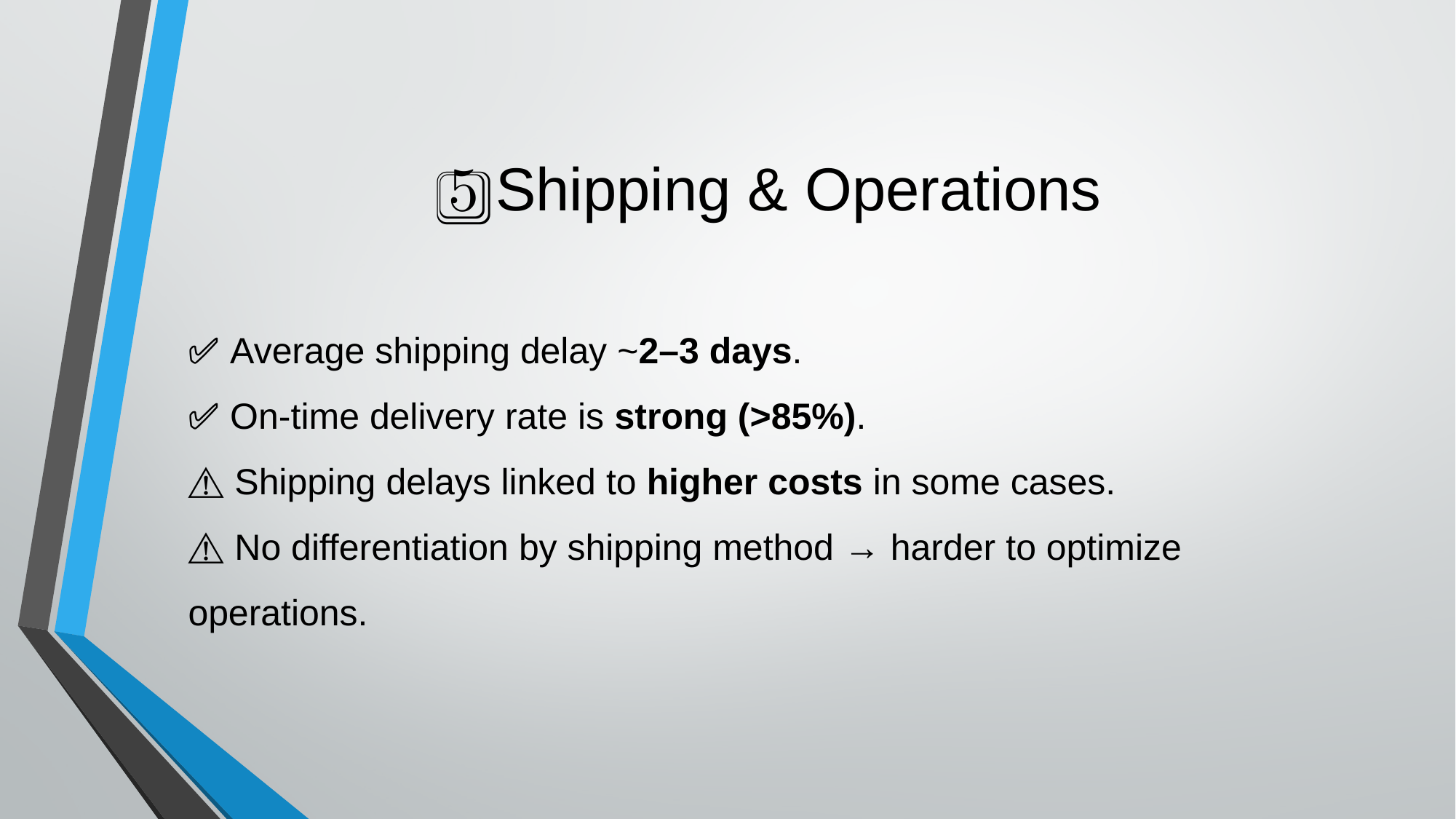

# 5️⃣ Shipping & Operations
✅ Average shipping delay ~2–3 days.
✅ On-time delivery rate is strong (>85%).
⚠️ Shipping delays linked to higher costs in some cases.
⚠️ No differentiation by shipping method → harder to optimize operations.